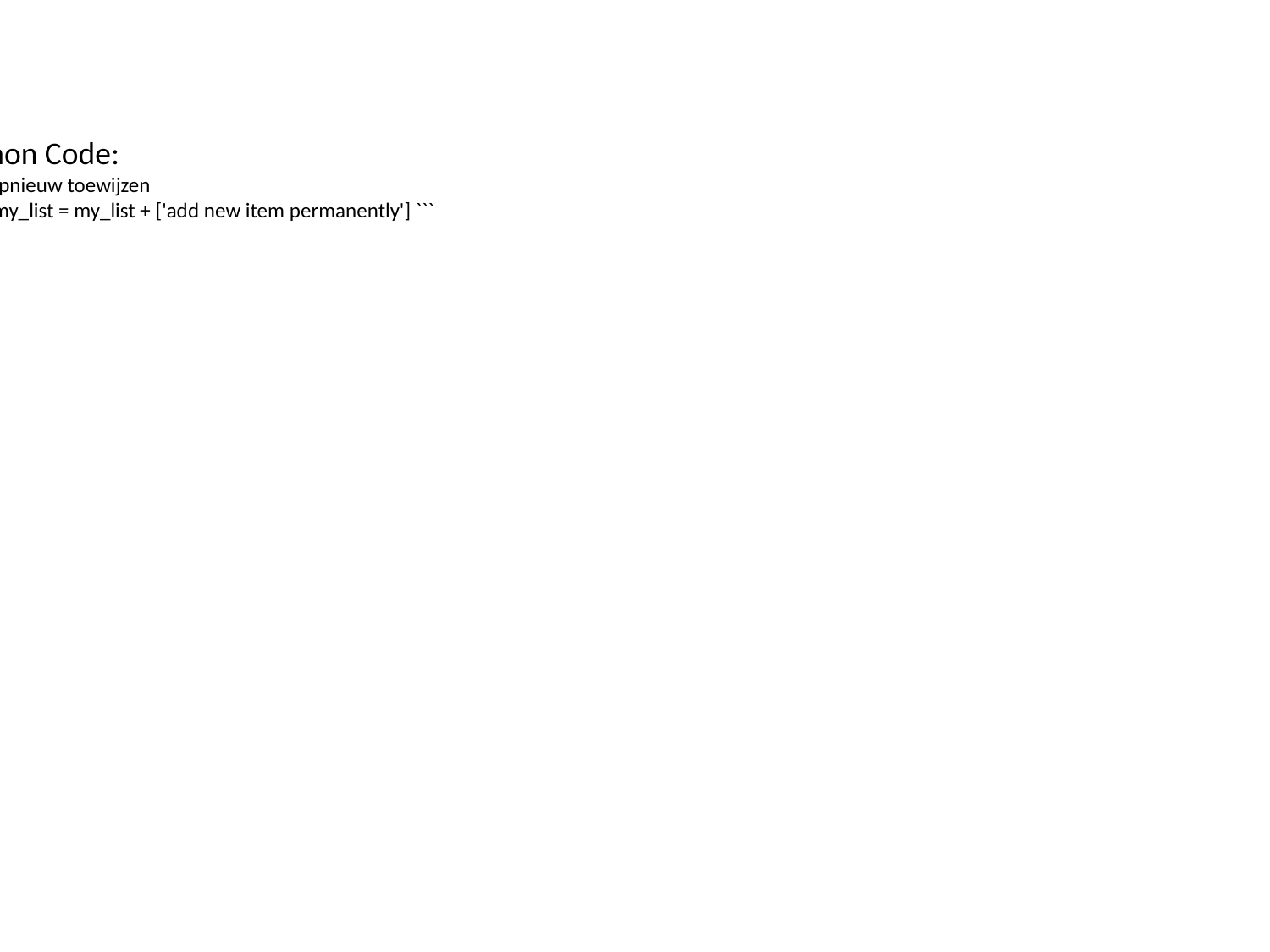

Python Code:
``` # Opnieuw toewijzen
 `````` my_list = my_list + ['add new item permanently'] ```